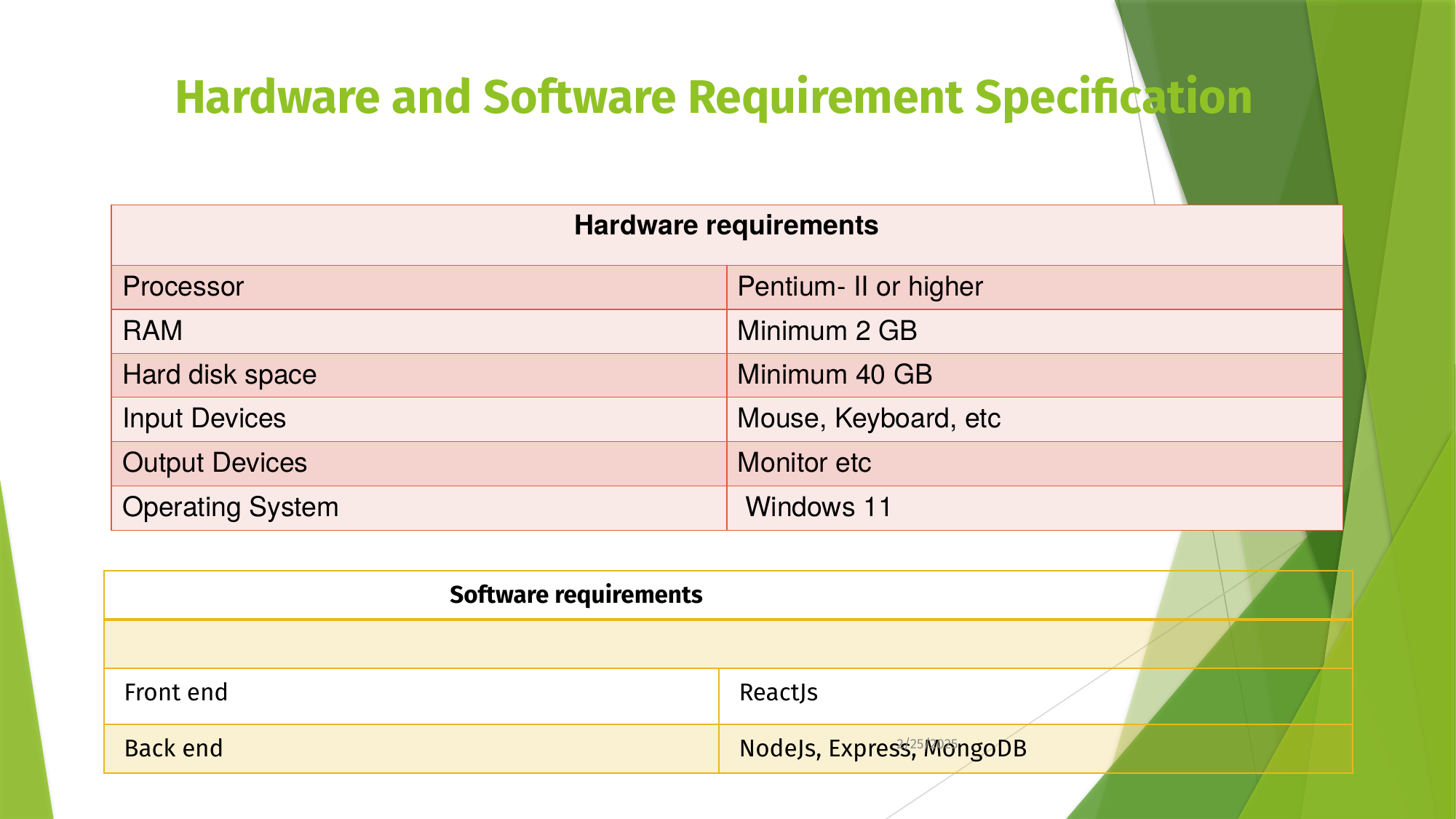

# Hardware and Software Requirement Specification
| Hardware requirements |  |
| --- | --- |
| Processor | Pentium- II or higher |
| RAM | Minimum 2 GB |
| Hard disk space | Minimum 40 GB |
| Input Devices | Mouse, Keyboard, etc |
| Output Devices | Monitor etc |
| Operating System | Windows 11 |
| Software requirements |  |
| --- | --- |
|  |  |
| Front end | ReactJs |
| Back end | NodeJs, Express, MongoDB |
2/25/2025